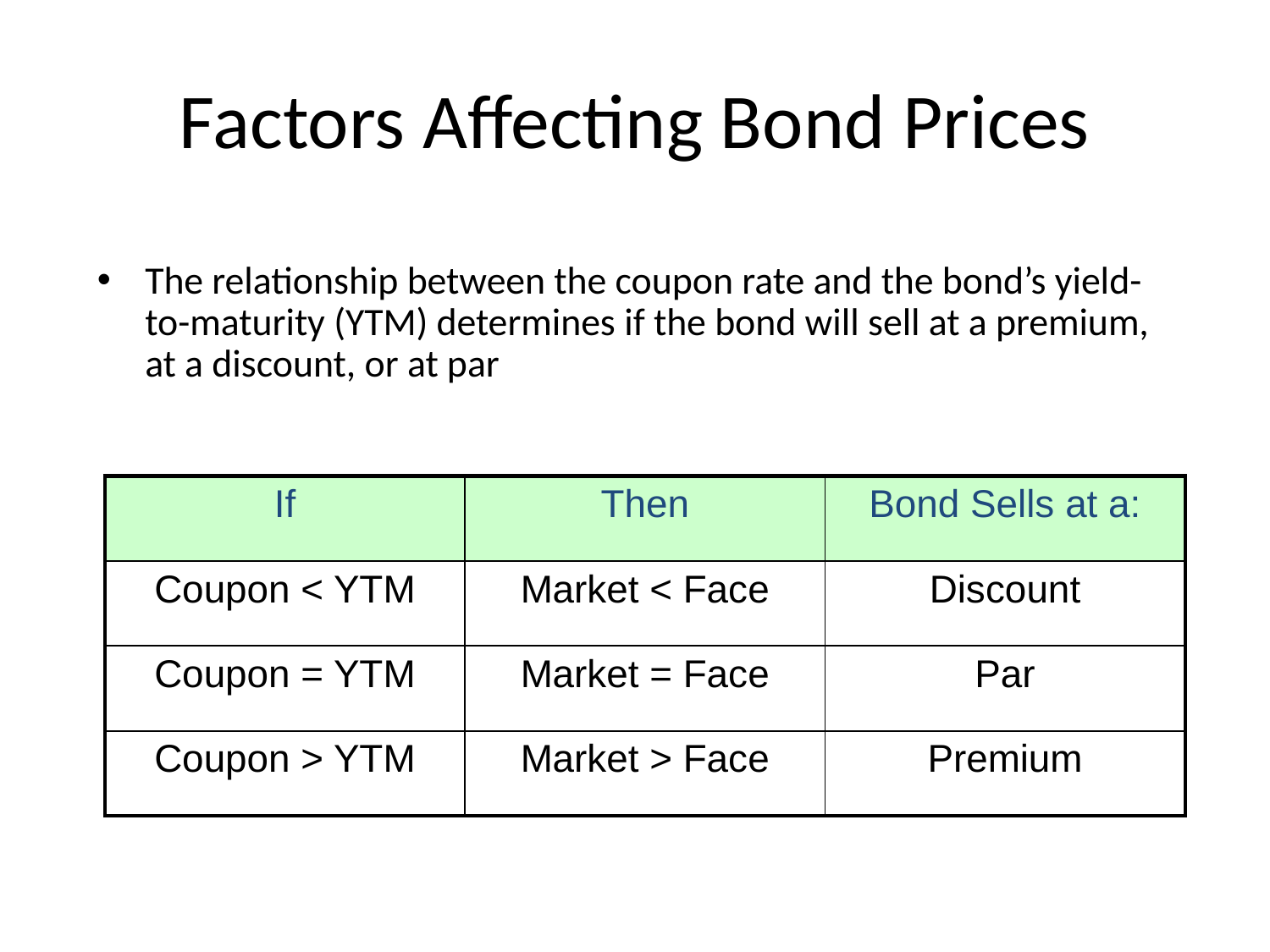

# Factors Affecting Bond Prices
The relationship between the coupon rate and the bond’s yield-to-maturity (YTM) determines if the bond will sell at a premium,  at a discount, or at par
| If | Then | Bond Sells at a: |
| --- | --- | --- |
| Coupon < YTM | Market < Face | Discount |
| Coupon = YTM | Market = Face | Par |
| Coupon > YTM | Market > Face | Premium |